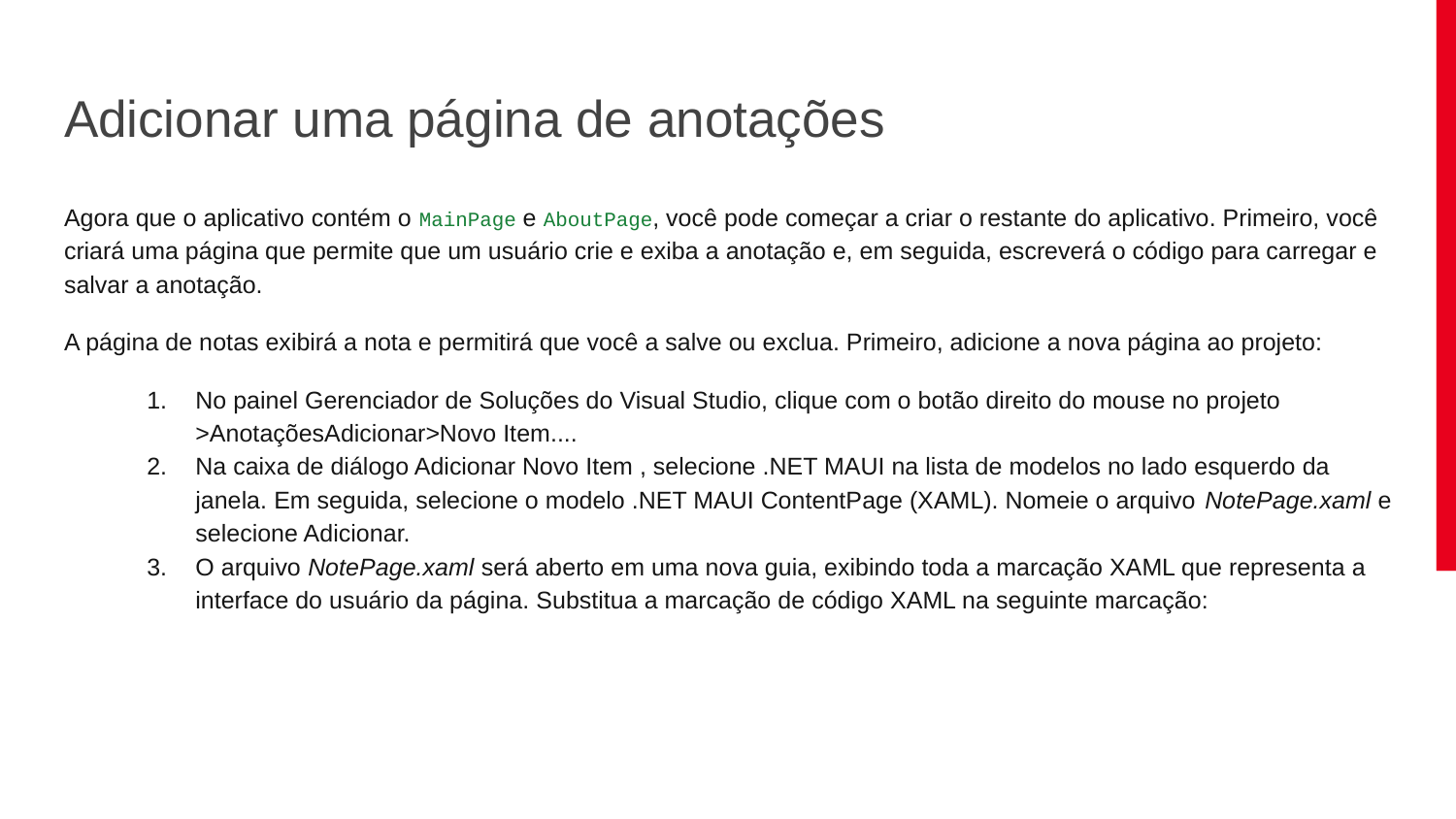

# Adicionar uma página de anotações
Agora que o aplicativo contém o MainPage e AboutPage, você pode começar a criar o restante do aplicativo. Primeiro, você criará uma página que permite que um usuário crie e exiba a anotação e, em seguida, escreverá o código para carregar e salvar a anotação.
A página de notas exibirá a nota e permitirá que você a salve ou exclua. Primeiro, adicione a nova página ao projeto:
No painel Gerenciador de Soluções do Visual Studio, clique com o botão direito do mouse no projeto >AnotaçõesAdicionar>Novo Item....
Na caixa de diálogo Adicionar Novo Item , selecione .NET MAUI na lista de modelos no lado esquerdo da janela. Em seguida, selecione o modelo .NET MAUI ContentPage (XAML). Nomeie o arquivo NotePage.xaml e selecione Adicionar.
O arquivo NotePage.xaml será aberto em uma nova guia, exibindo toda a marcação XAML que representa a interface do usuário da página. Substitua a marcação de código XAML na seguinte marcação: